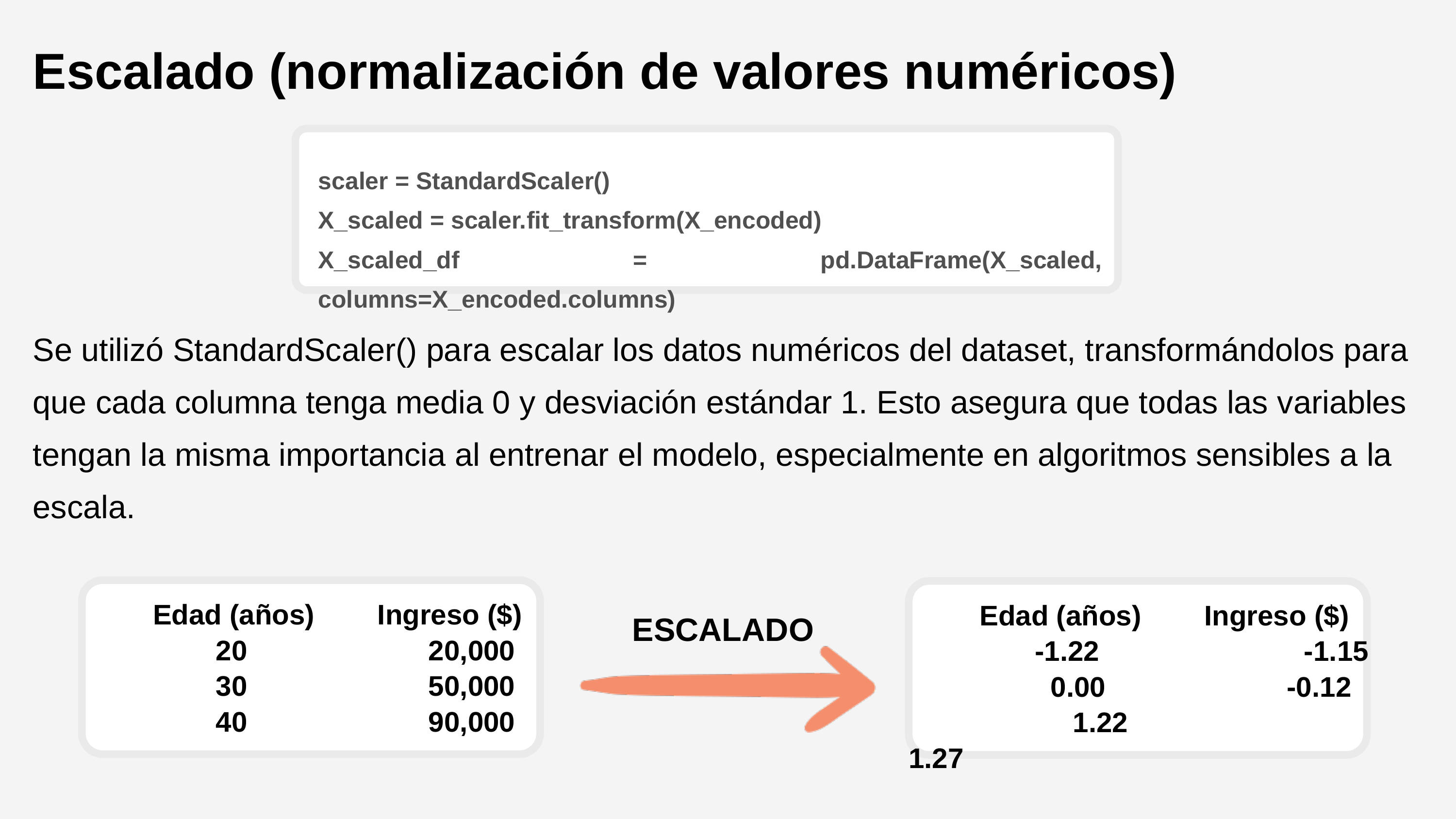

Escalado (normalización de valores numéricos)

scaler = StandardScaler()
X_scaled = scaler.fit_transform(X_encoded)
X_scaled_df = pd.DataFrame(X_scaled, columns=X_encoded.columns)
Se utilizó StandardScaler() para escalar los datos numéricos del dataset, transformándolos para que cada columna tenga media 0 y desviación estándar 1. Esto asegura que todas las variables tengan la misma importancia al entrenar el modelo, especialmente en algoritmos sensibles a la escala.

         Edad (años)        Ingreso ($)
                 20                       20,000
                 30                       50,000
                 40                       90,000

         Edad (años)        Ingreso ($)
                -1.22                          -1.15
                  0.00                       -0.12
                  1.22                            1.27

ESCALADO